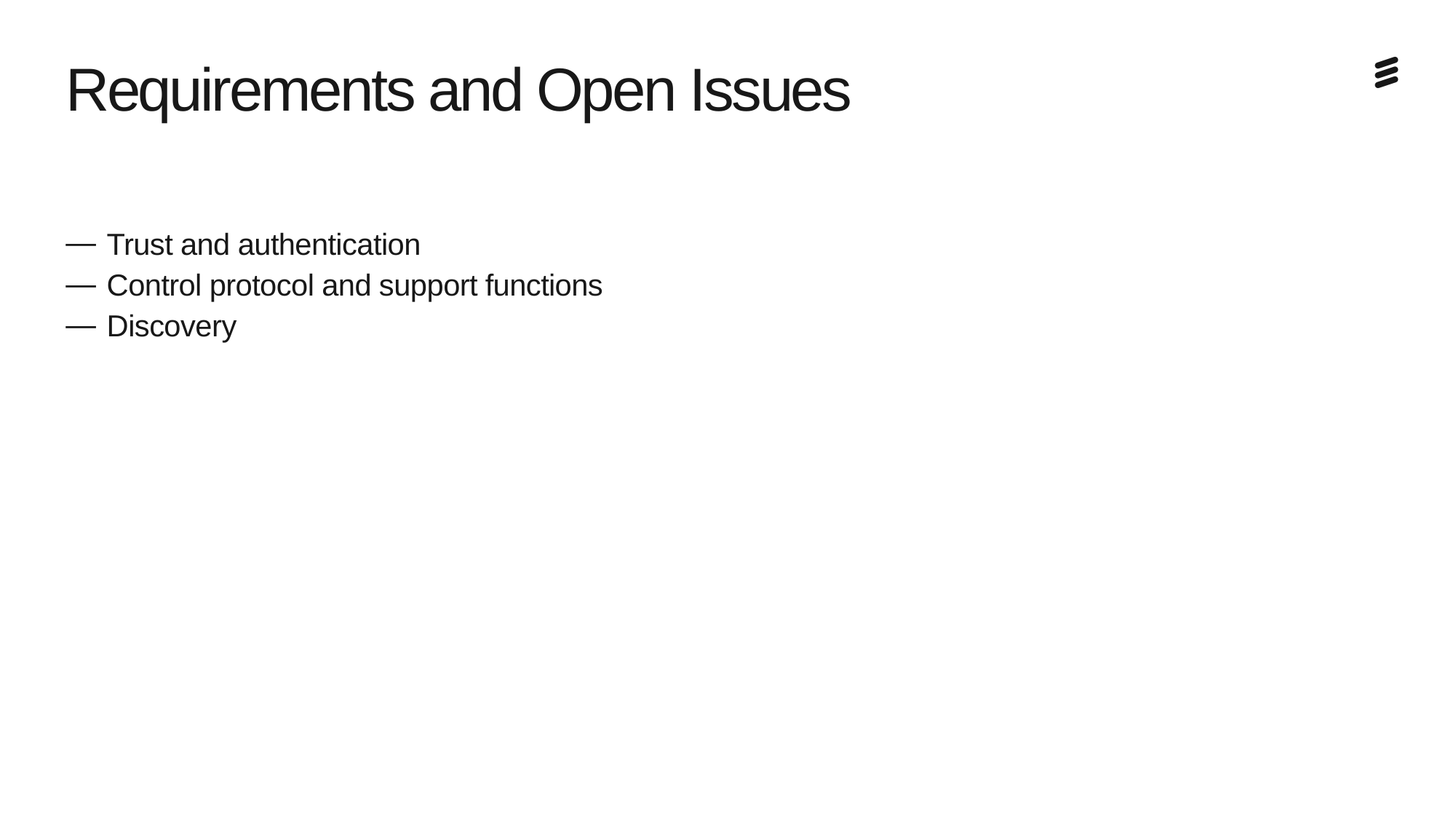

# Requirements and Open Issues
Trust and authentication
Control protocol and support functions
Discovery